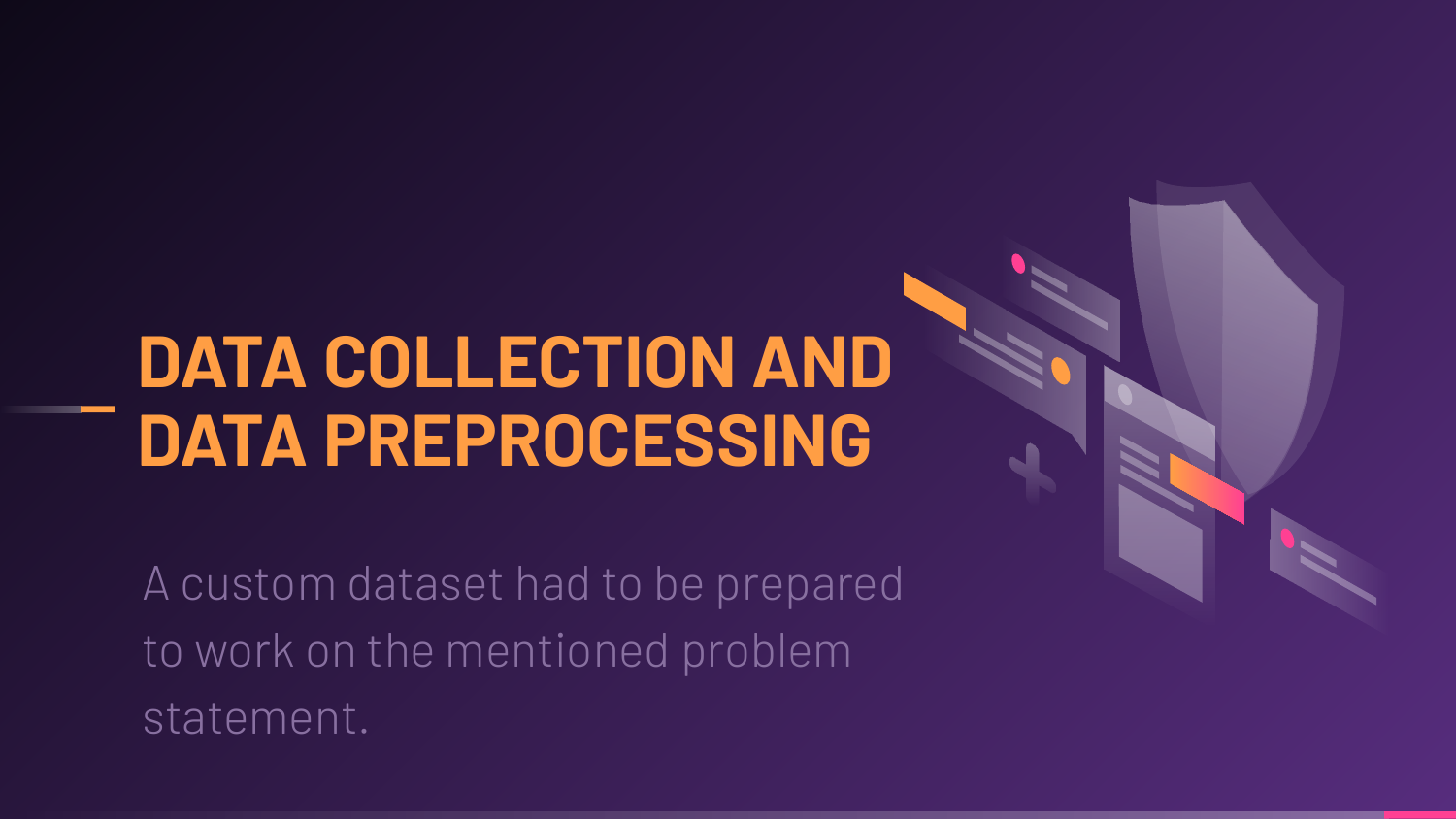

# DATA COLLECTION AND DATA PREPROCESSING
A custom dataset had to be prepared to work on the mentioned problem statement.